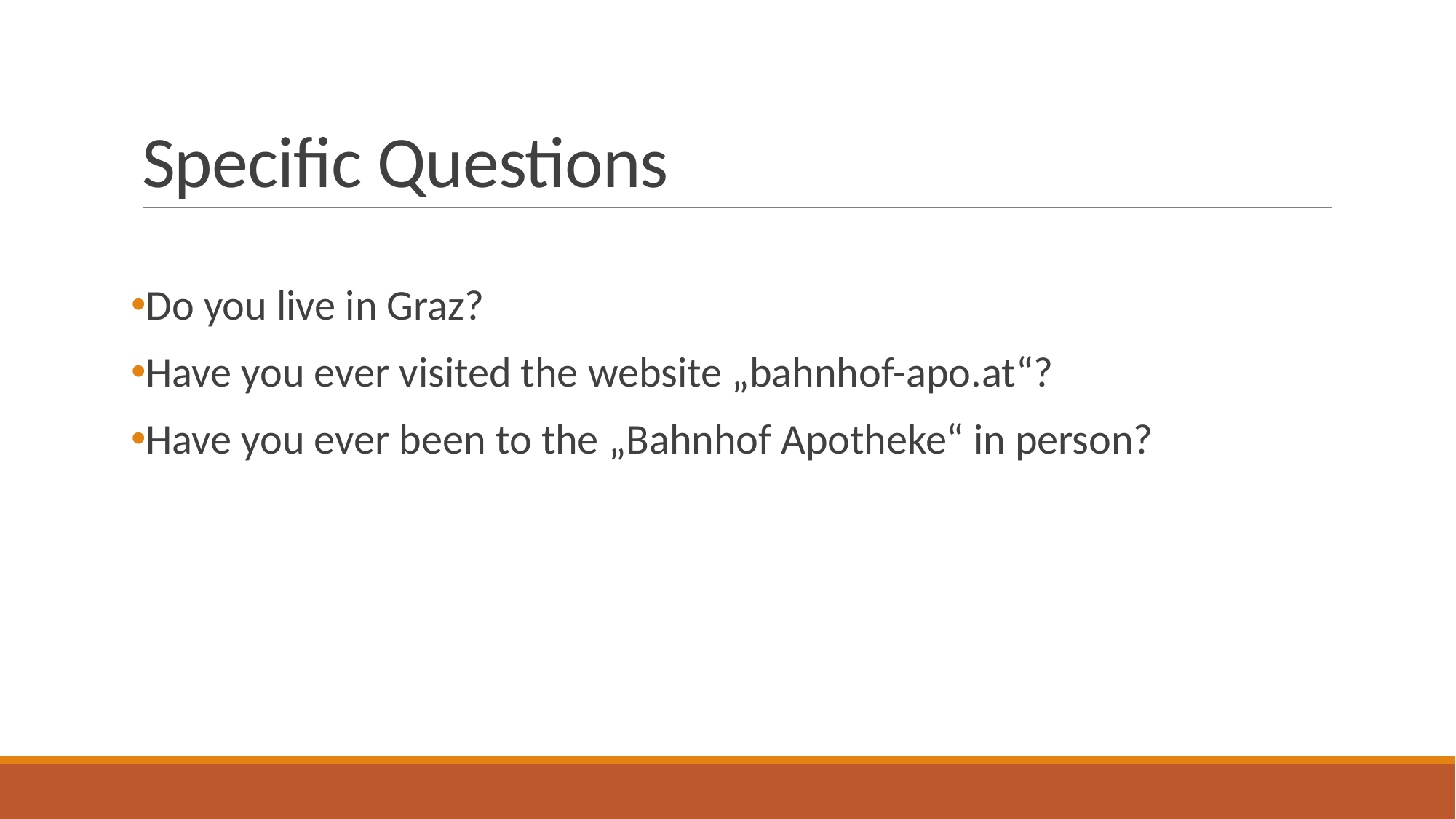

# Specific Questions

Do you live in Graz?
Have you ever visited the website „bahnhof-apo.at“?
Have you ever been to the „Bahnhof Apotheke“ in person?